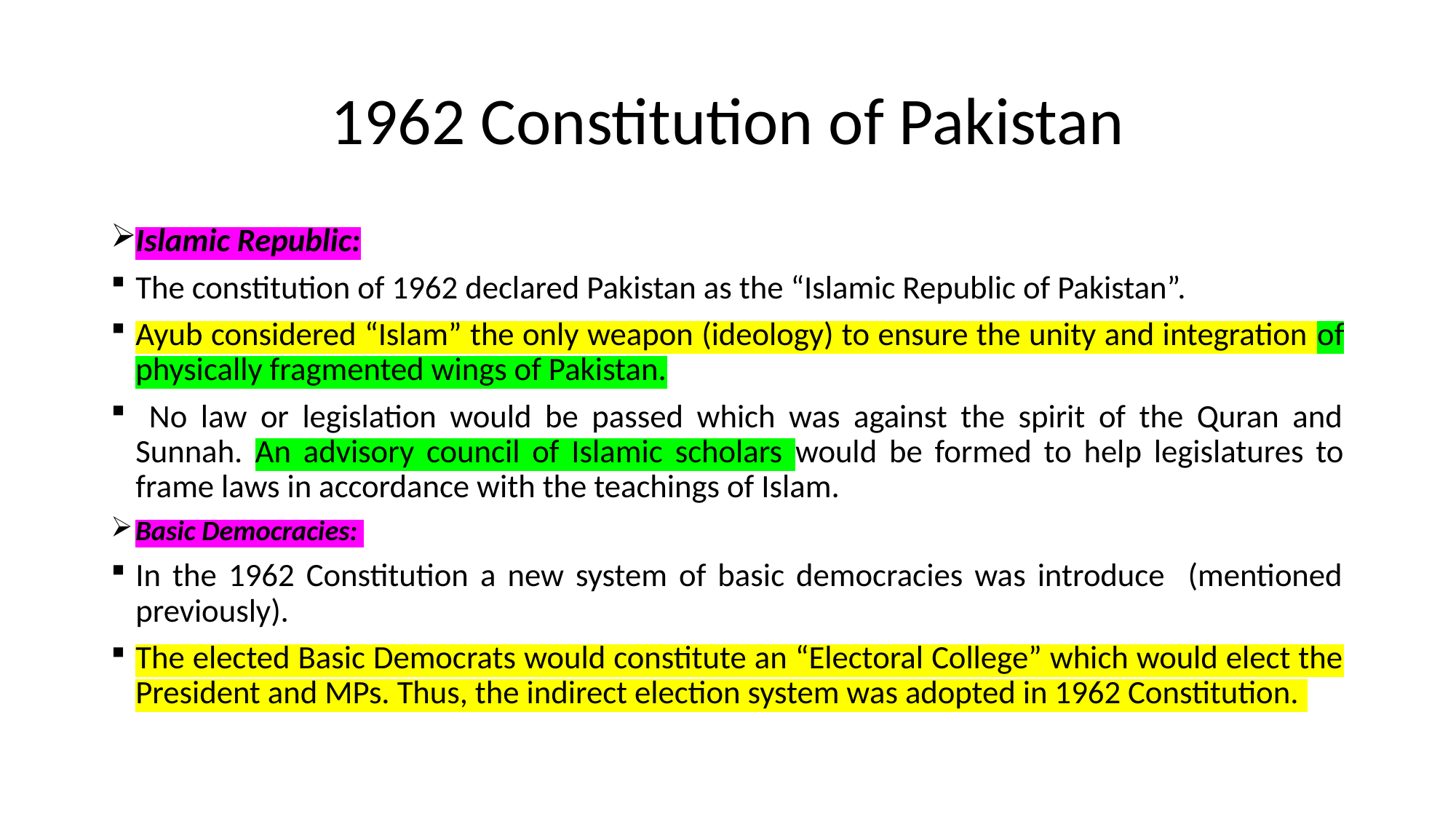

# 1962 Constitution of Pakistan
Islamic Republic:
The constitution of 1962 declared Pakistan as the “Islamic Republic of Pakistan”.
Ayub considered “Islam” the only weapon (ideology) to ensure the unity and integration of physically fragmented wings of Pakistan.
 No law or legislation would be passed which was against the spirit of the Quran and Sunnah. An advisory council of Islamic scholars would be formed to help legislatures to frame laws in accordance with the teachings of Islam.
Basic Democracies:
In the 1962 Constitution a new system of basic democracies was introduce  (mentioned previously).
The elected Basic Democrats would constitute an “Electoral College” which would elect the President and MPs. Thus, the indirect election system was adopted in 1962 Constitution.